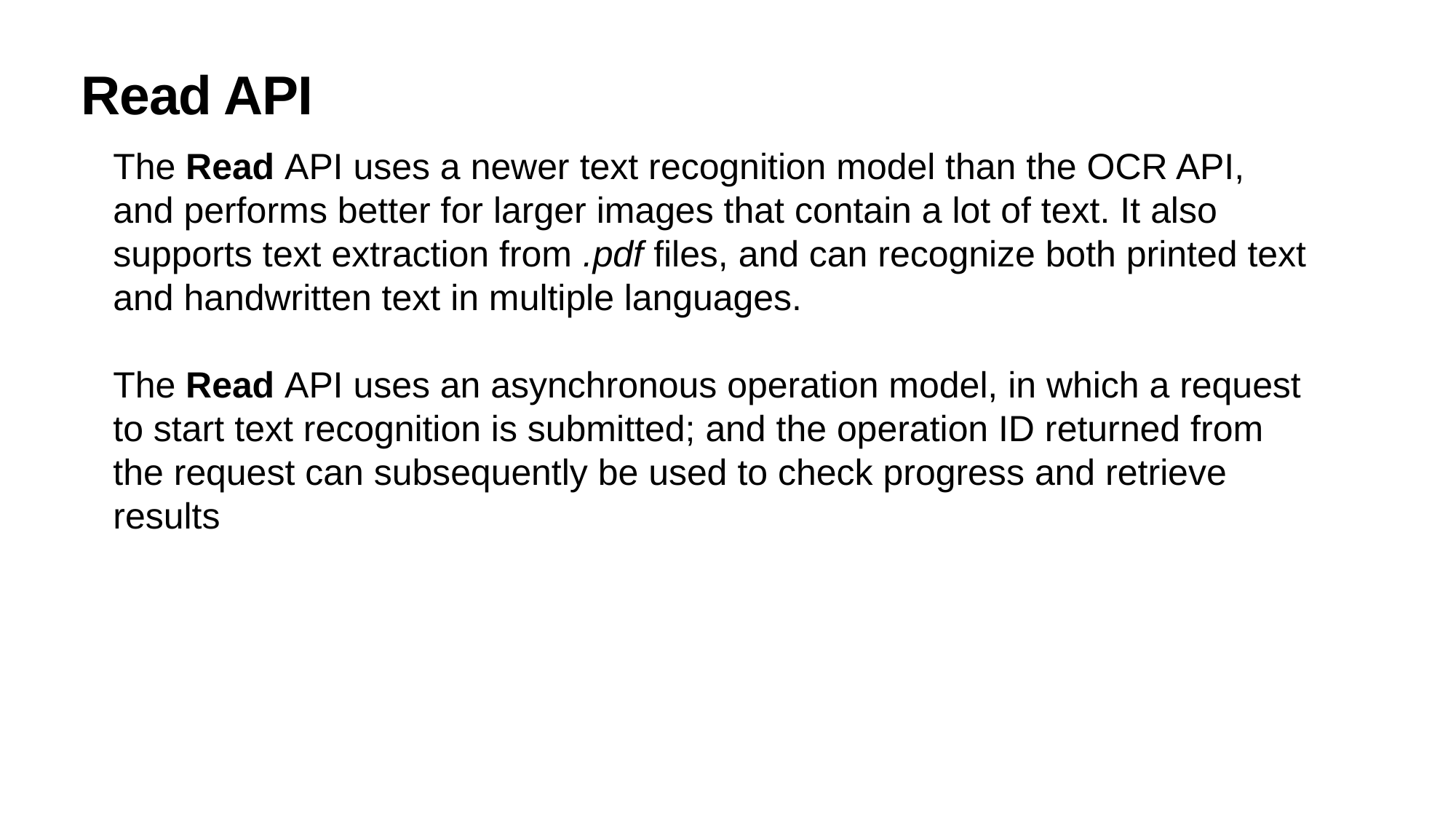

Read API
The Read API uses a newer text recognition model than the OCR API, and performs better for larger images that contain a lot of text. It also supports text extraction from .pdf files, and can recognize both printed text and handwritten text in multiple languages.

The Read API uses an asynchronous operation model, in which a request to start text recognition is submitted; and the operation ID returned from the request can subsequently be used to check progress and retrieve results